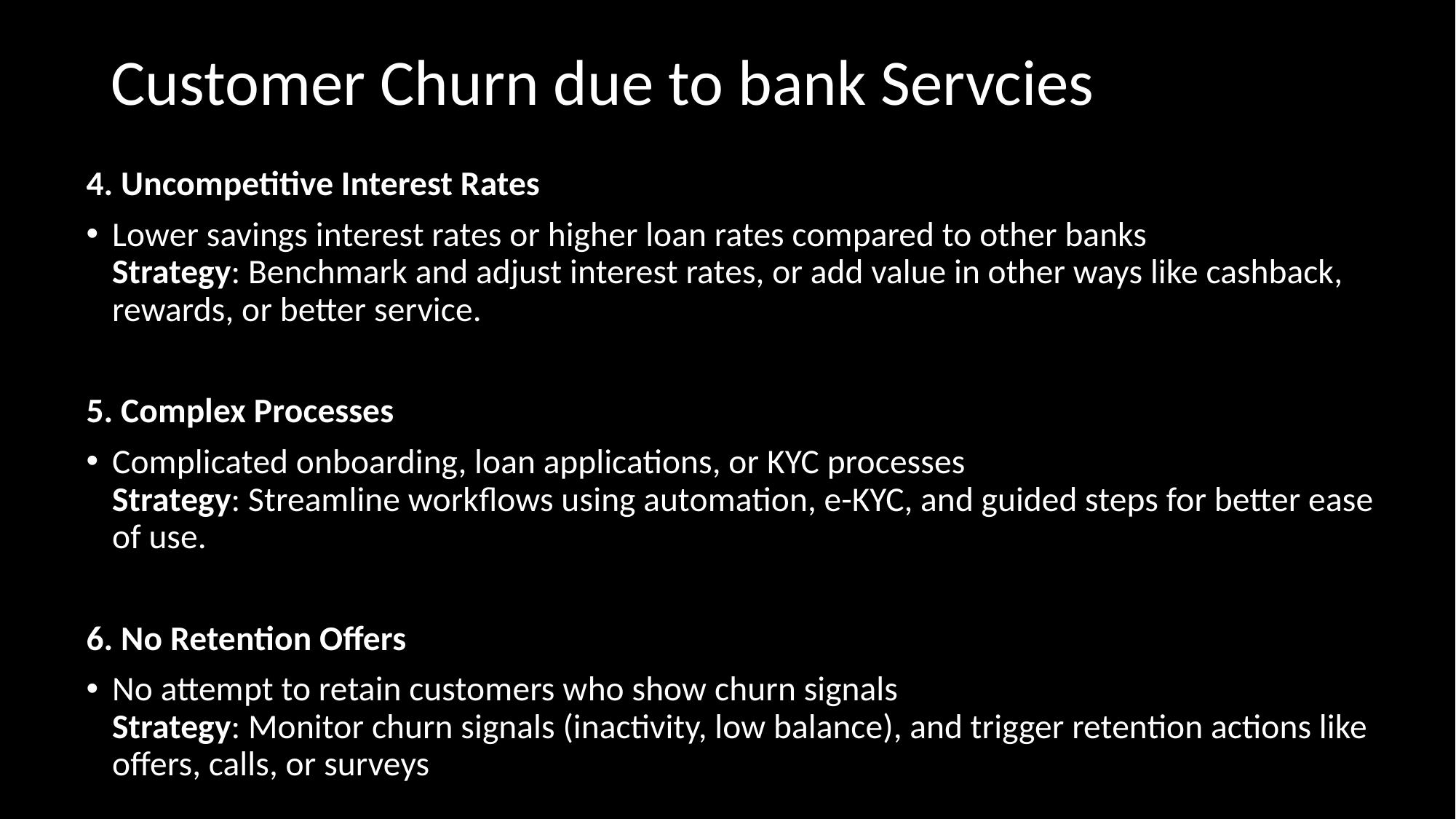

# Customer Churn due to bank Servcies
4. Uncompetitive Interest Rates
Lower savings interest rates or higher loan rates compared to other banks
Strategy: Benchmark and adjust interest rates, or add value in other ways like cashback, rewards, or better service.

5. Complex Processes
Complicated onboarding, loan applications, or KYC processes
Strategy: Streamline workflows using automation, e-KYC, and guided steps for better ease of use.

6. No Retention Offers
No attempt to retain customers who show churn signals
Strategy: Monitor churn signals (inactivity, low balance), and trigger retention actions like offers, calls, or surveys